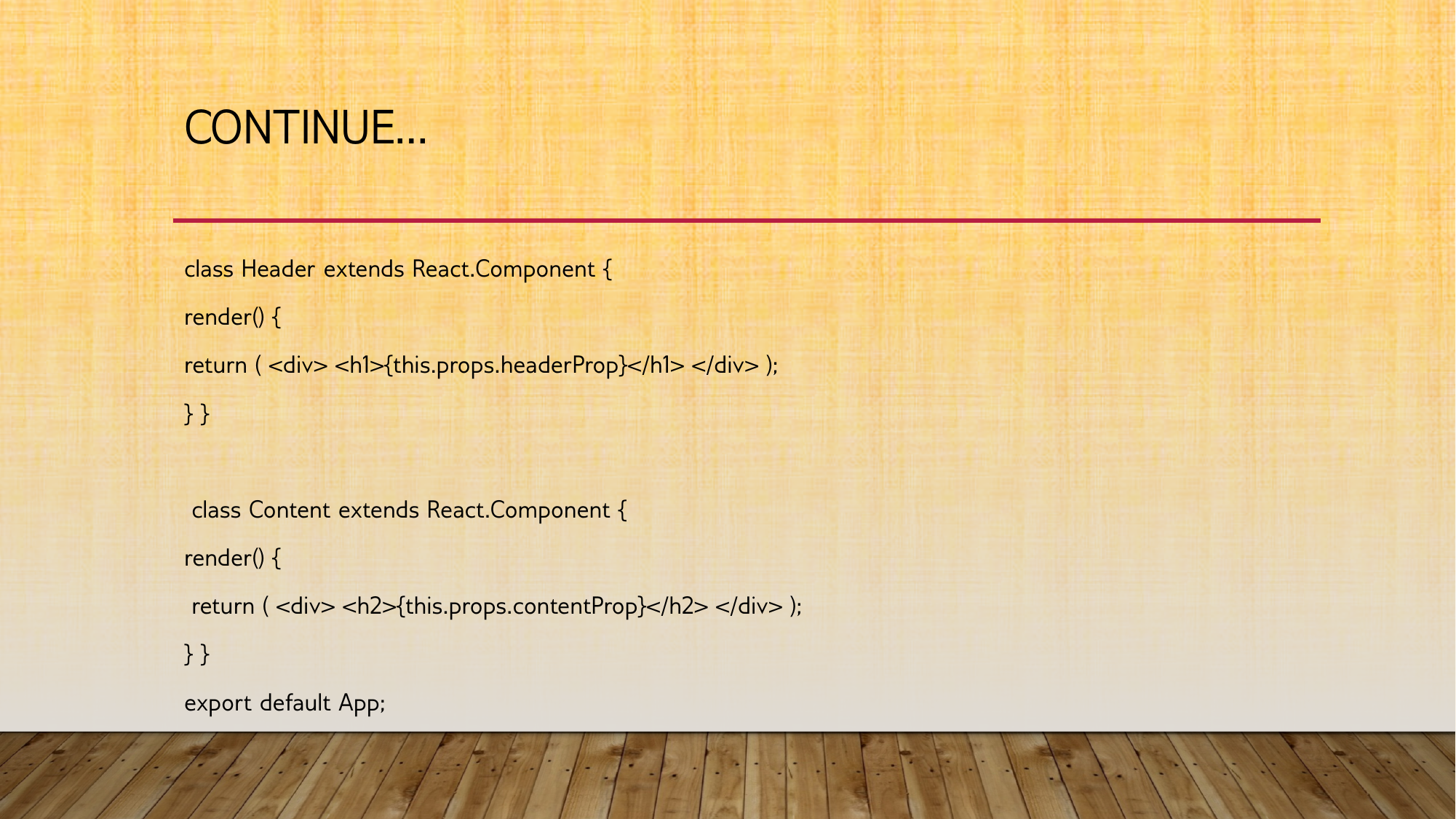

# Continue…
class Header extends React.Component {
render() {
return ( <div> <h1>{this.props.headerProp}</h1> </div> );
} }

 class Content extends React.Component {
render() {
 return ( <div> <h2>{this.props.contentProp}</h2> </div> );
} }
export default App;